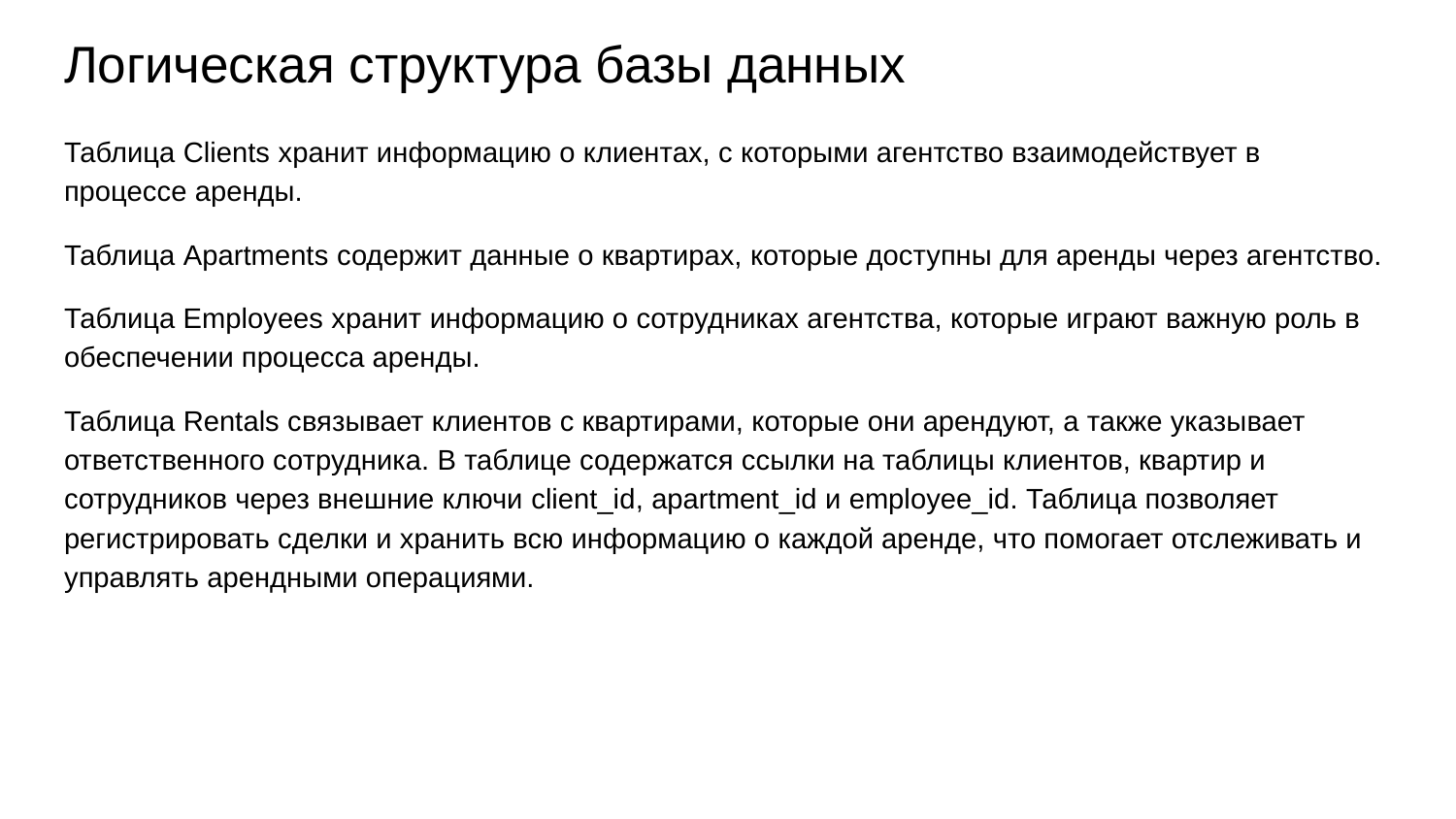

# Логическая структура базы данных
Таблица Clients хранит информацию о клиентах, с которыми агентство взаимодействует в процессе аренды.
Таблица Apartments содержит данные о квартирах, которые доступны для аренды через агентство.
Таблица Employees хранит информацию о сотрудниках агентства, которые играют важную роль в обеспечении процесса аренды.
Таблица Rentals связывает клиентов с квартирами, которые они арендуют, а также указывает ответственного сотрудника. В таблице содержатся ссылки на таблицы клиентов, квартир и сотрудников через внешние ключи client_id, apartment_id и employee_id. Таблица позволяет регистрировать сделки и хранить всю информацию о каждой аренде, что помогает отслеживать и управлять арендными операциями.